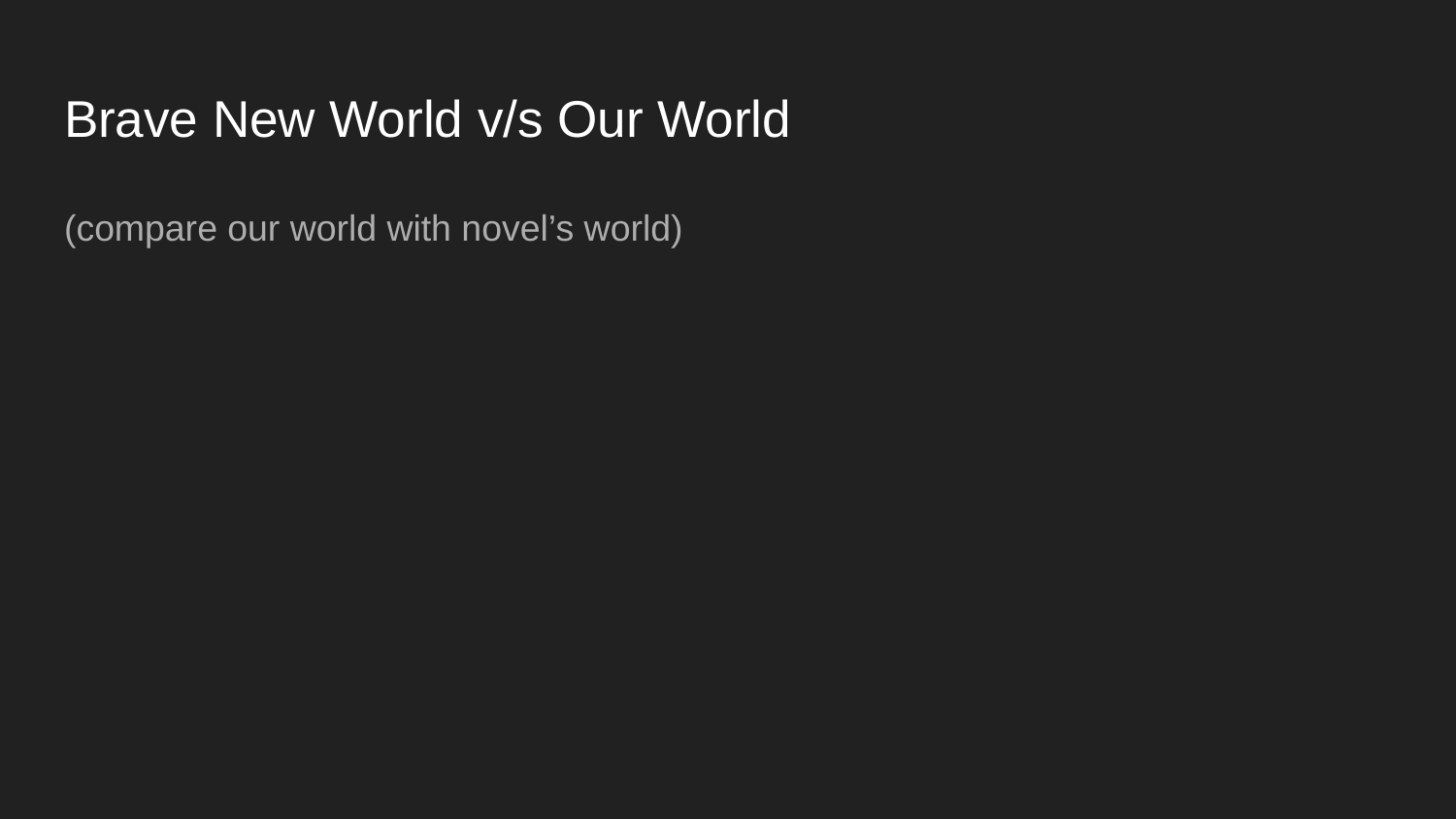

# Brave New World v/s Our World
(compare our world with novel’s world)